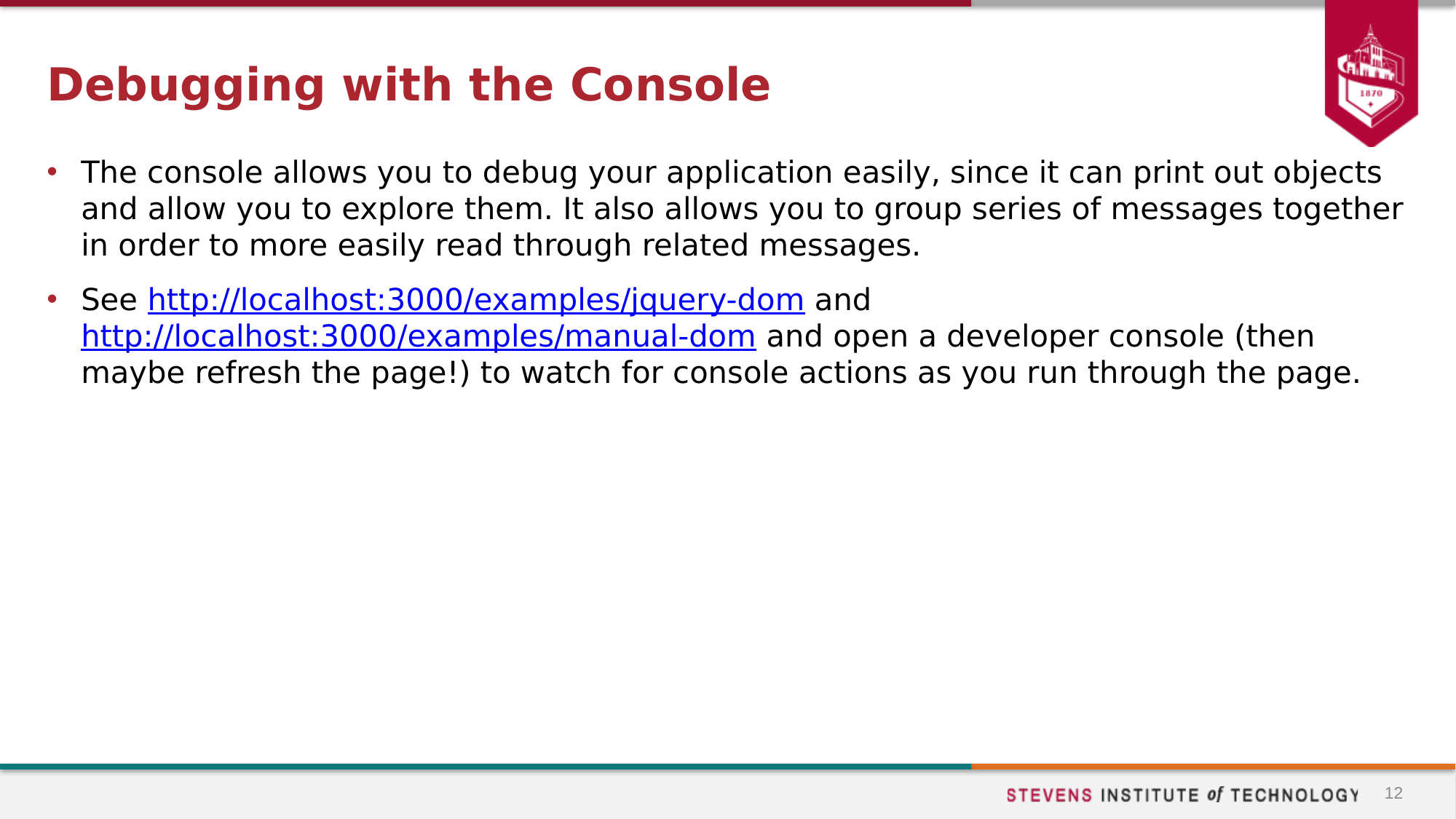

# Debugging with the Console
The console allows you to debug your application easily, since it can print out objects and allow you to explore them. It also allows you to group series of messages together in order to more easily read through related messages.
See http://localhost:3000/examples/jquery-dom and http://localhost:3000/examples/manual-dom and open a developer console (then maybe refresh the page!) to watch for console actions as you run through the page.

12